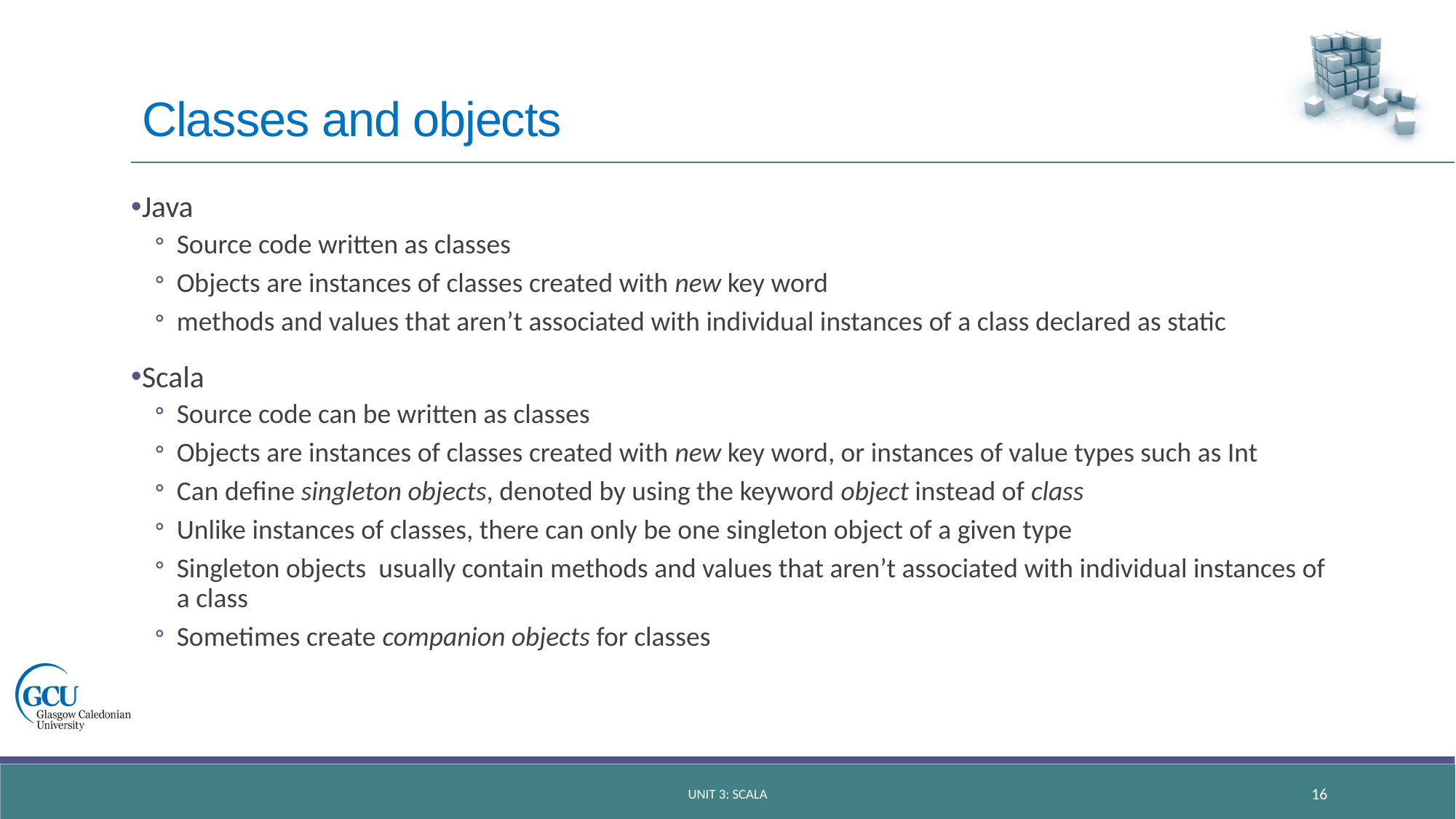

# Classes and objects
Java
Source code written as classes
Objects are instances of classes created with new key word
methods and values that aren’t associated with individual instances of a class declared as static
Scala
Source code can be written as classes
Objects are instances of classes created with new key word, or instances of value types such as Int
Can define singleton objects, denoted by using the keyword object instead of class
Unlike instances of classes, there can only be one singleton object of a given type
Singleton objects  usually contain methods and values that aren’t associated with individual instances of a class
Sometimes create companion objects for classes
Unit 3: scala
16